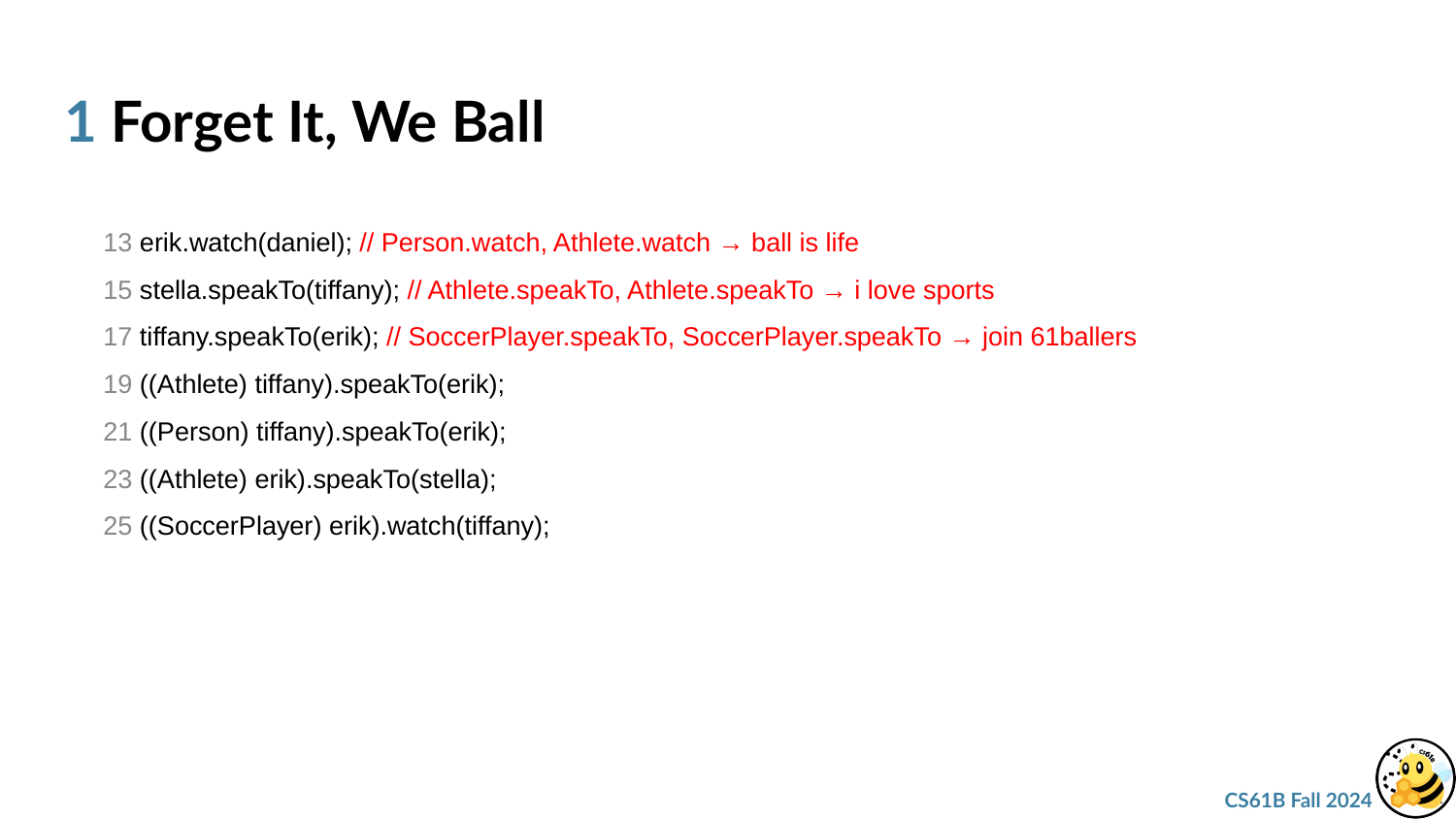

# 1 Forget It, We Ball
13 erik.watch(daniel); // Person.watch, Athlete.watch → ball is life
15 stella.speakTo(tiffany); // Athlete.speakTo, Athlete.speakTo → i love sports
17 tiffany.speakTo(erik); // SoccerPlayer.speakTo, SoccerPlayer.speakTo → join 61ballers
19 ((Athlete) tiffany).speakTo(erik);
21 ((Person) tiffany).speakTo(erik);
23 ((Athlete) erik).speakTo(stella);
25 ((SoccerPlayer) erik).watch(tiffany);